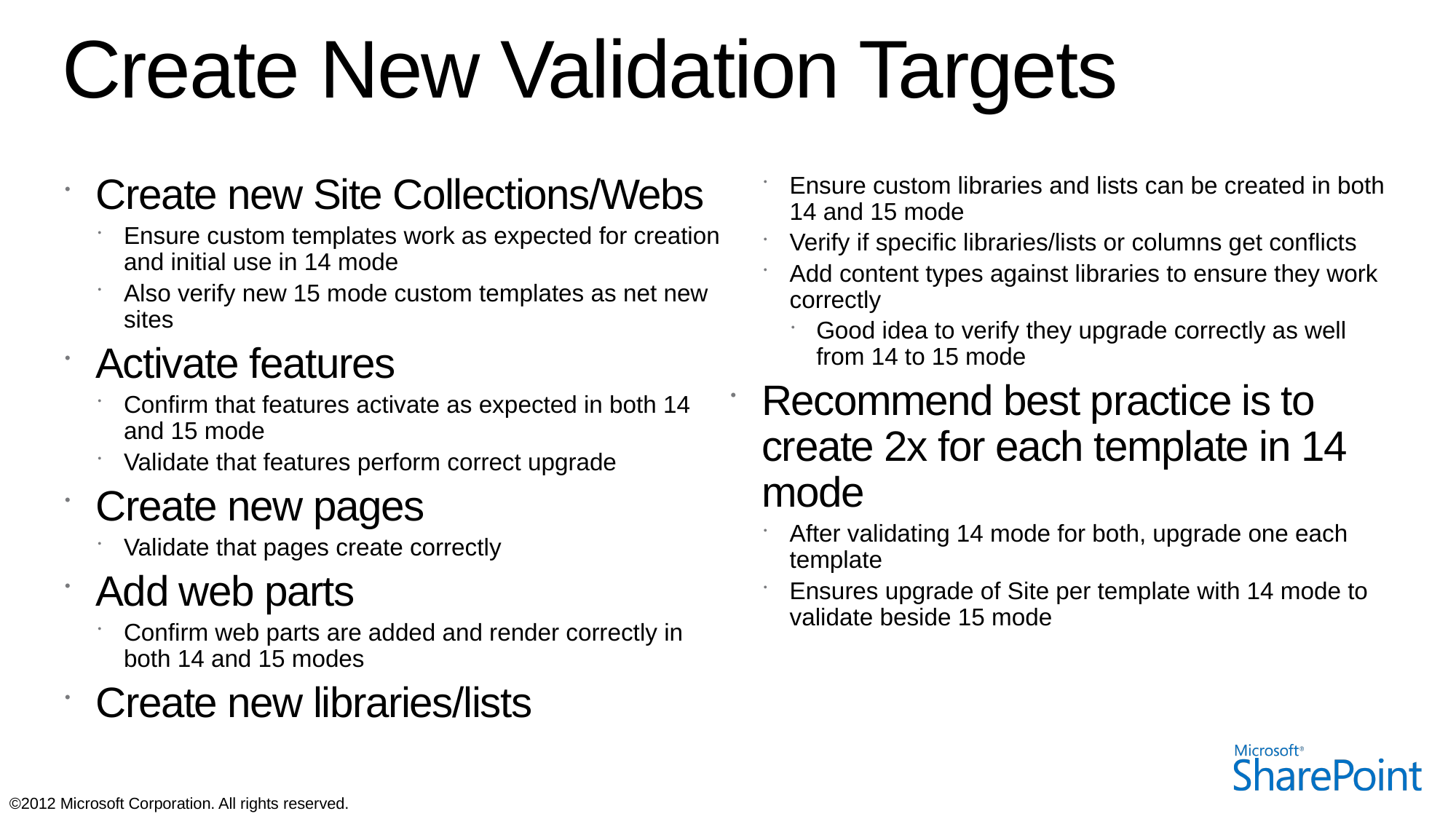

# Create New Validation Targets
Create new Site Collections/Webs
Ensure custom templates work as expected for creation and initial use in 14 mode
Also verify new 15 mode custom templates as net new sites
Activate features
Confirm that features activate as expected in both 14 and 15 mode
Validate that features perform correct upgrade
Create new pages
Validate that pages create correctly
Add web parts
Confirm web parts are added and render correctly in both 14 and 15 modes
Create new libraries/lists
Ensure custom libraries and lists can be created in both 14 and 15 mode
Verify if specific libraries/lists or columns get conflicts
Add content types against libraries to ensure they work correctly
Good idea to verify they upgrade correctly as well from 14 to 15 mode
Recommend best practice is to create 2x for each template in 14 mode
After validating 14 mode for both, upgrade one each template
Ensures upgrade of Site per template with 14 mode to validate beside 15 mode